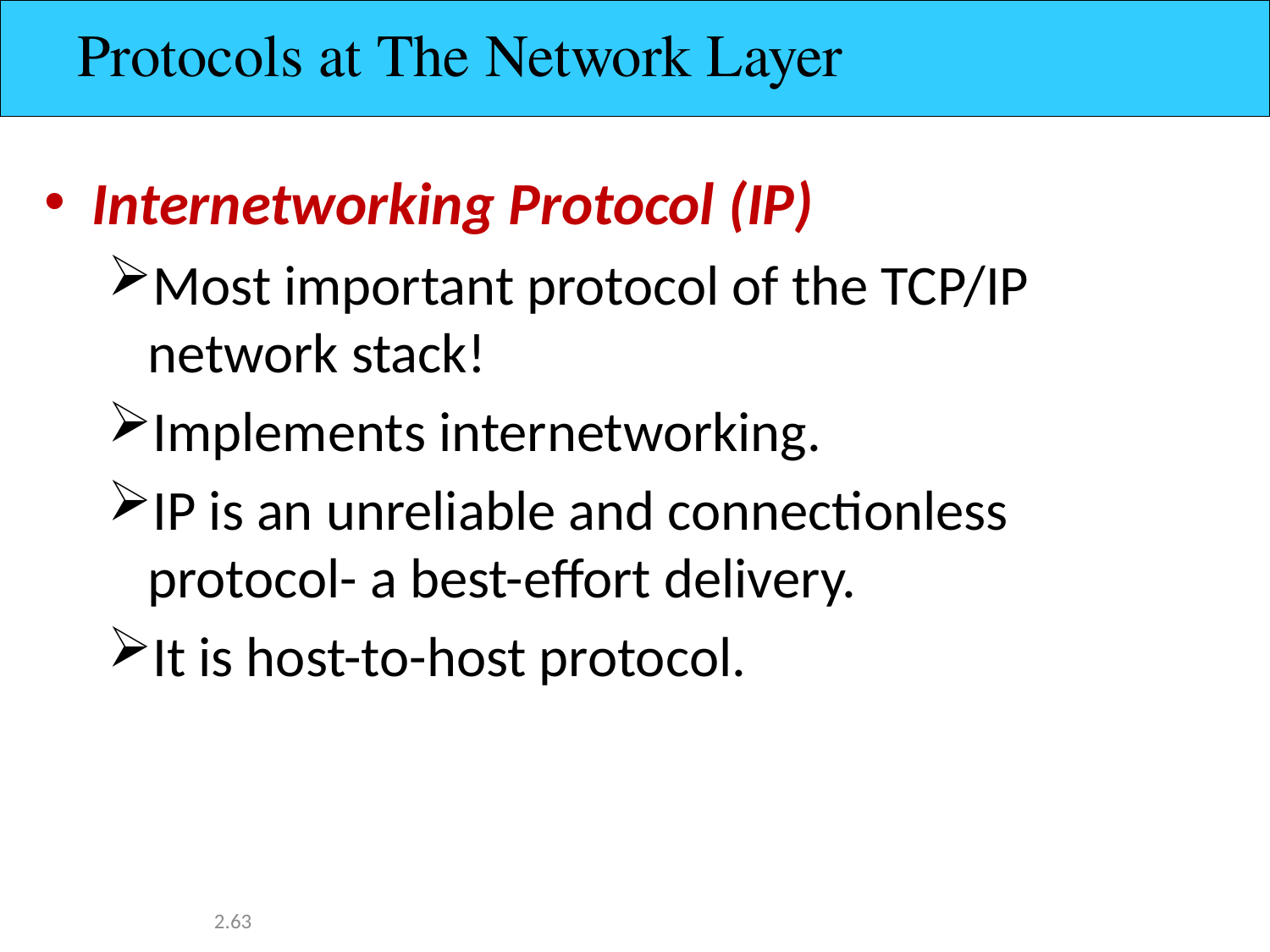

Protocols at The Network Layer
# Internetworking Protocol (IP)
Most important protocol of the TCP/IP network stack!
Implements internetworking.
IP is an unreliable and connectionless protocol- a best-effort delivery.
It is host-to-host protocol.

2.63